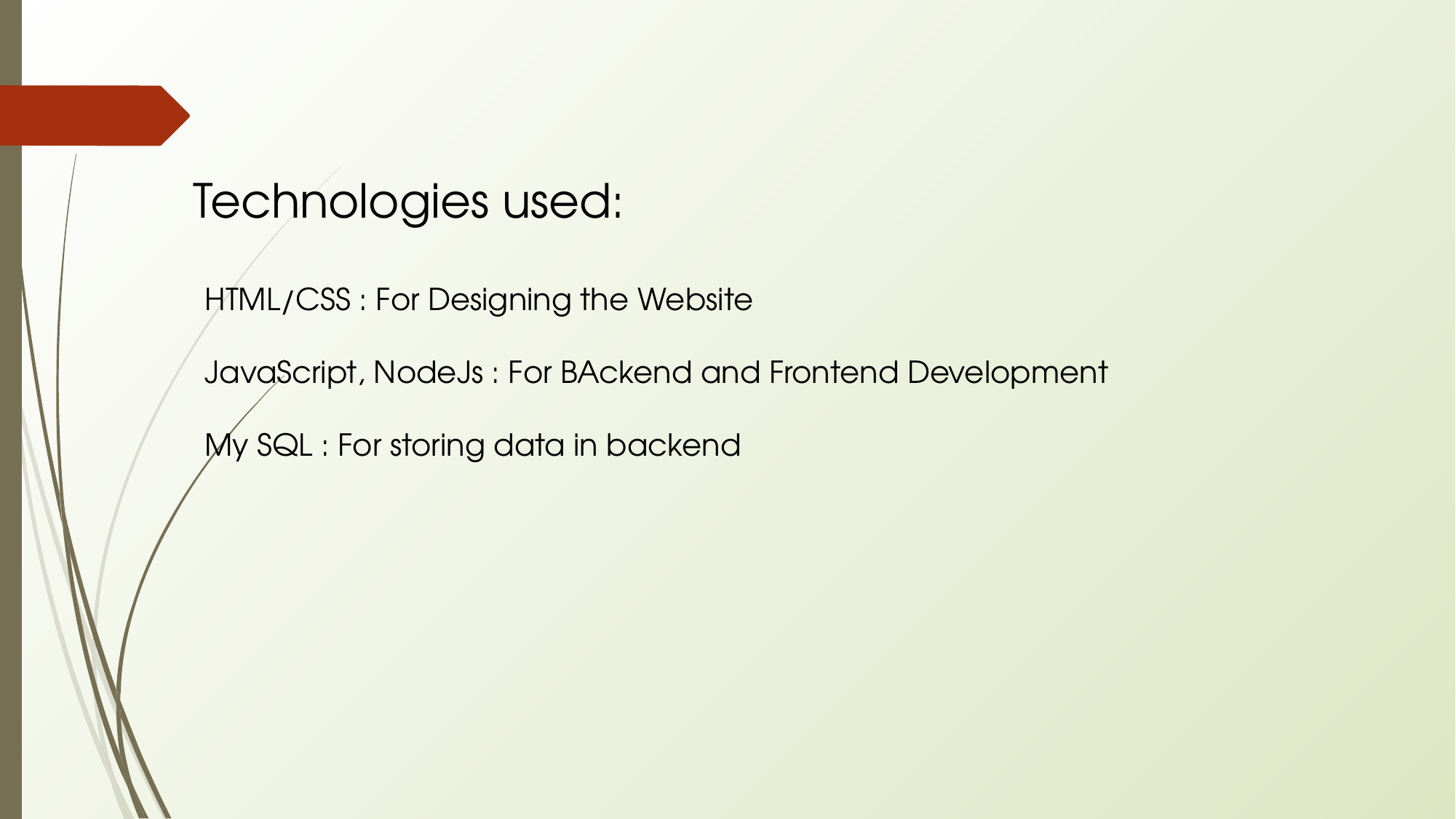

Technologies used:
HTML/CSS : For Designing the Website

JavaScript, NodeJs : For BAckend and Frontend Development

My SQL : For storing data in backend